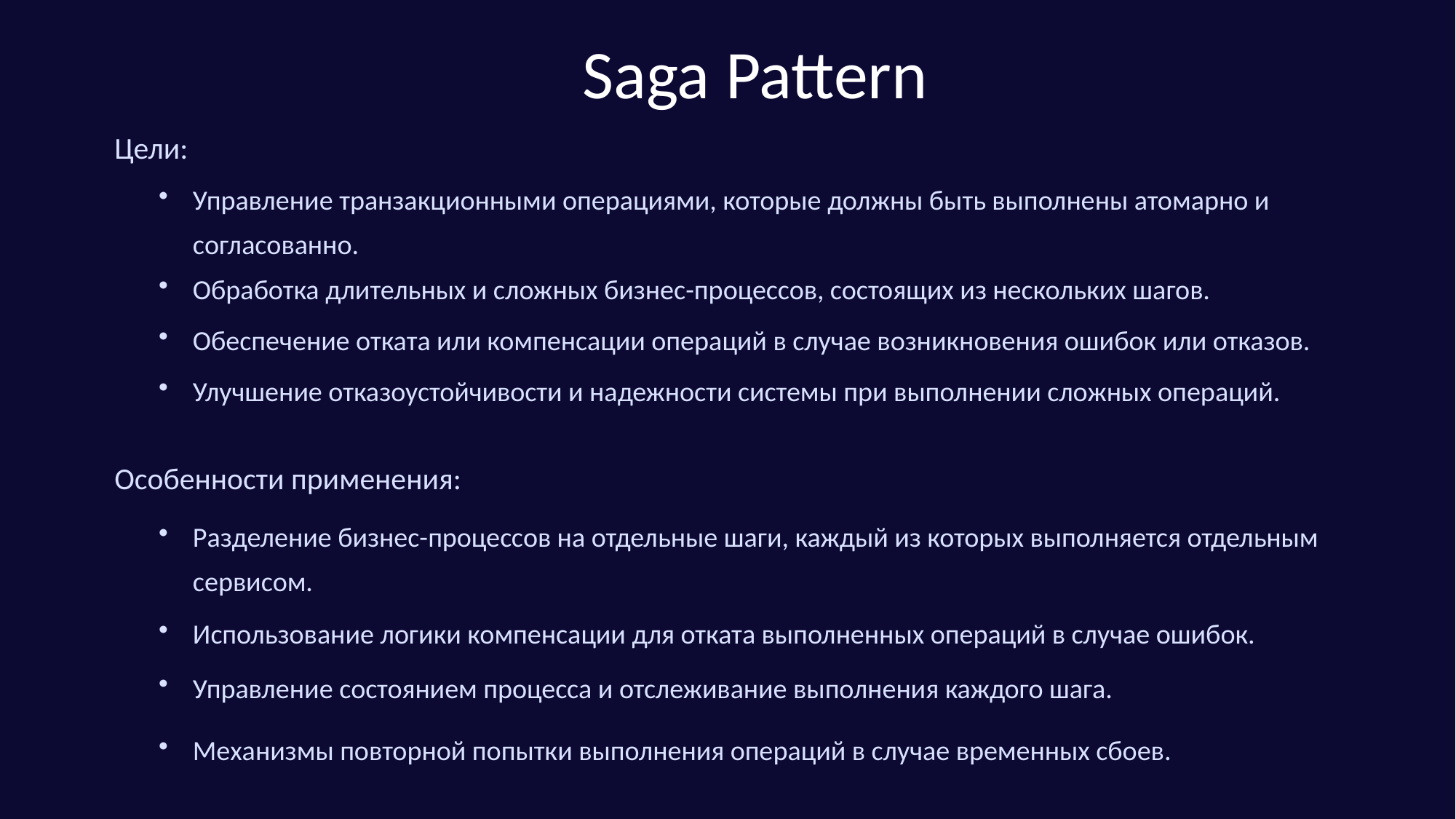

Saga Pattern
Цели:
Управление транзакционными операциями, которые должны быть выполнены атомарно и согласованно.
Обработка длительных и сложных бизнес-процессов, состоящих из нескольких шагов.
Обеспечение отката или компенсации операций в случае возникновения ошибок или отказов.
Улучшение отказоустойчивости и надежности системы при выполнении сложных операций.
Особенности применения:
Разделение бизнес-процессов на отдельные шаги, каждый из которых выполняется отдельным сервисом.
Использование логики компенсации для отката выполненных операций в случае ошибок.
Управление состоянием процесса и отслеживание выполнения каждого шага.
Механизмы повторной попытки выполнения операций в случае временных сбоев.